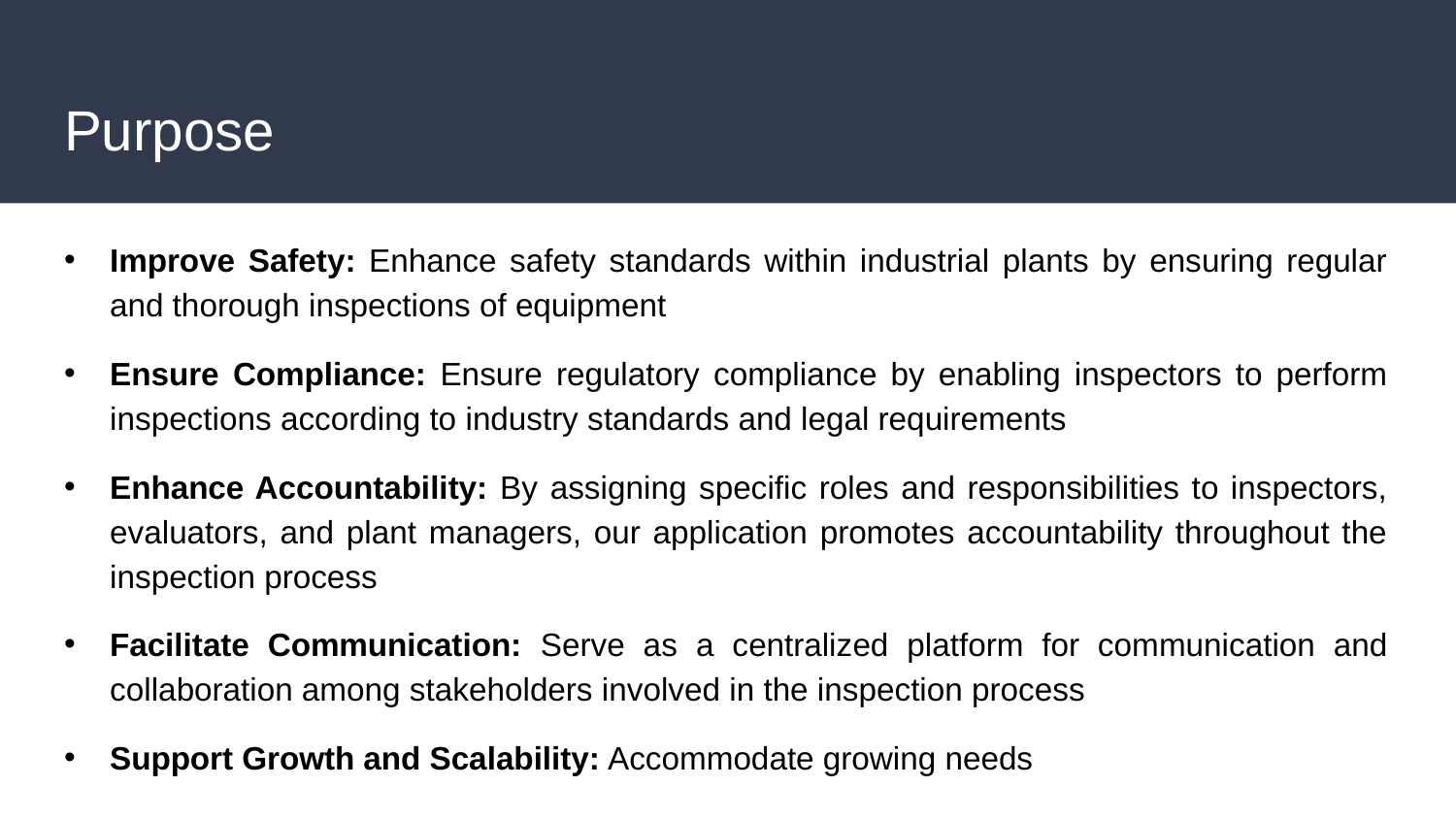

# Purpose
Improve Safety: Enhance safety standards within industrial plants by ensuring regular and thorough inspections of equipment
Ensure Compliance: Ensure regulatory compliance by enabling inspectors to perform inspections according to industry standards and legal requirements
Enhance Accountability: By assigning specific roles and responsibilities to inspectors, evaluators, and plant managers, our application promotes accountability throughout the inspection process
Facilitate Communication: Serve as a centralized platform for communication and collaboration among stakeholders involved in the inspection process
Support Growth and Scalability: Accommodate growing needs